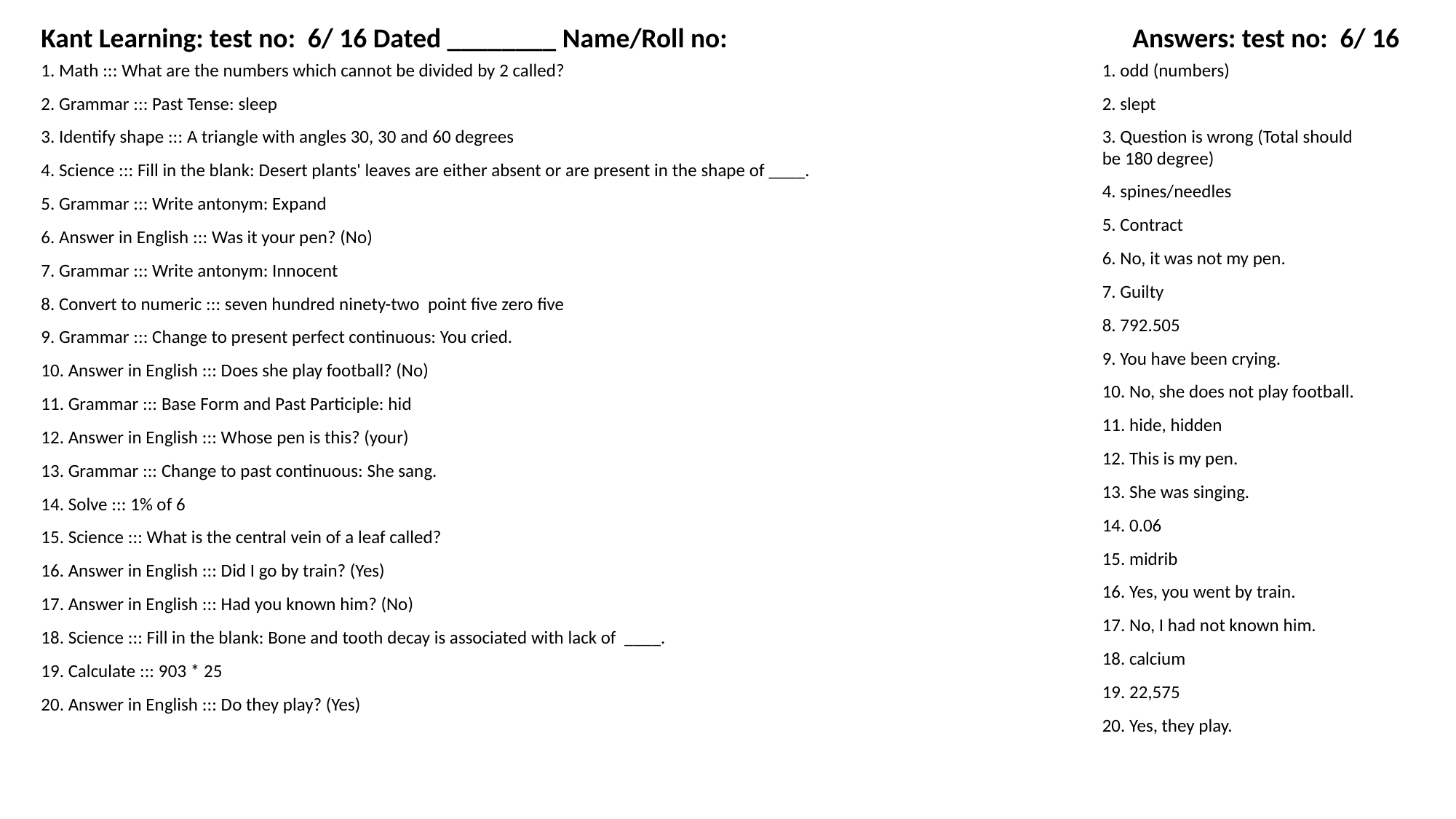

Kant Learning: test no:  6/ 16 Dated ________ Name/Roll no:
Answers: test no:  6/ 16
1. Math ::: What are the numbers which cannot be divided by 2 called?
1. odd (numbers)
2. Grammar ::: Past Tense: sleep
2. slept
3. Identify shape ::: A triangle with angles 30, 30 and 60 degrees
3. Question is wrong (Total should be 180 degree)
4. Science ::: Fill in the blank: Desert plants' leaves are either absent or are present in the shape of ____.
4. spines/needles
5. Grammar ::: Write antonym: Expand
5. Contract
6. Answer in English ::: Was it your pen? (No)
6. No, it was not my pen.
7. Grammar ::: Write antonym: Innocent
7. Guilty
8. Convert to numeric ::: seven hundred ninety-two  point five zero five
8. 792.505
9. Grammar ::: Change to present perfect continuous: You cried.
9. You have been crying.
10. Answer in English ::: Does she play football? (No)
10. No, she does not play football.
11. Grammar ::: Base Form and Past Participle: hid
11. hide, hidden
12. Answer in English ::: Whose pen is this? (your)
12. This is my pen.
13. Grammar ::: Change to past continuous: She sang.
13. She was singing.
14. Solve ::: 1% of 6
14. 0.06
15. Science ::: What is the central vein of a leaf called?
15. midrib
16. Answer in English ::: Did I go by train? (Yes)
16. Yes, you went by train.
17. Answer in English ::: Had you known him? (No)
17. No, I had not known him.
18. Science ::: Fill in the blank: Bone and tooth decay is associated with lack of  ____.
18. calcium
19. Calculate ::: 903 * 25
19. 22,575
20. Answer in English ::: Do they play? (Yes)
20. Yes, they play.